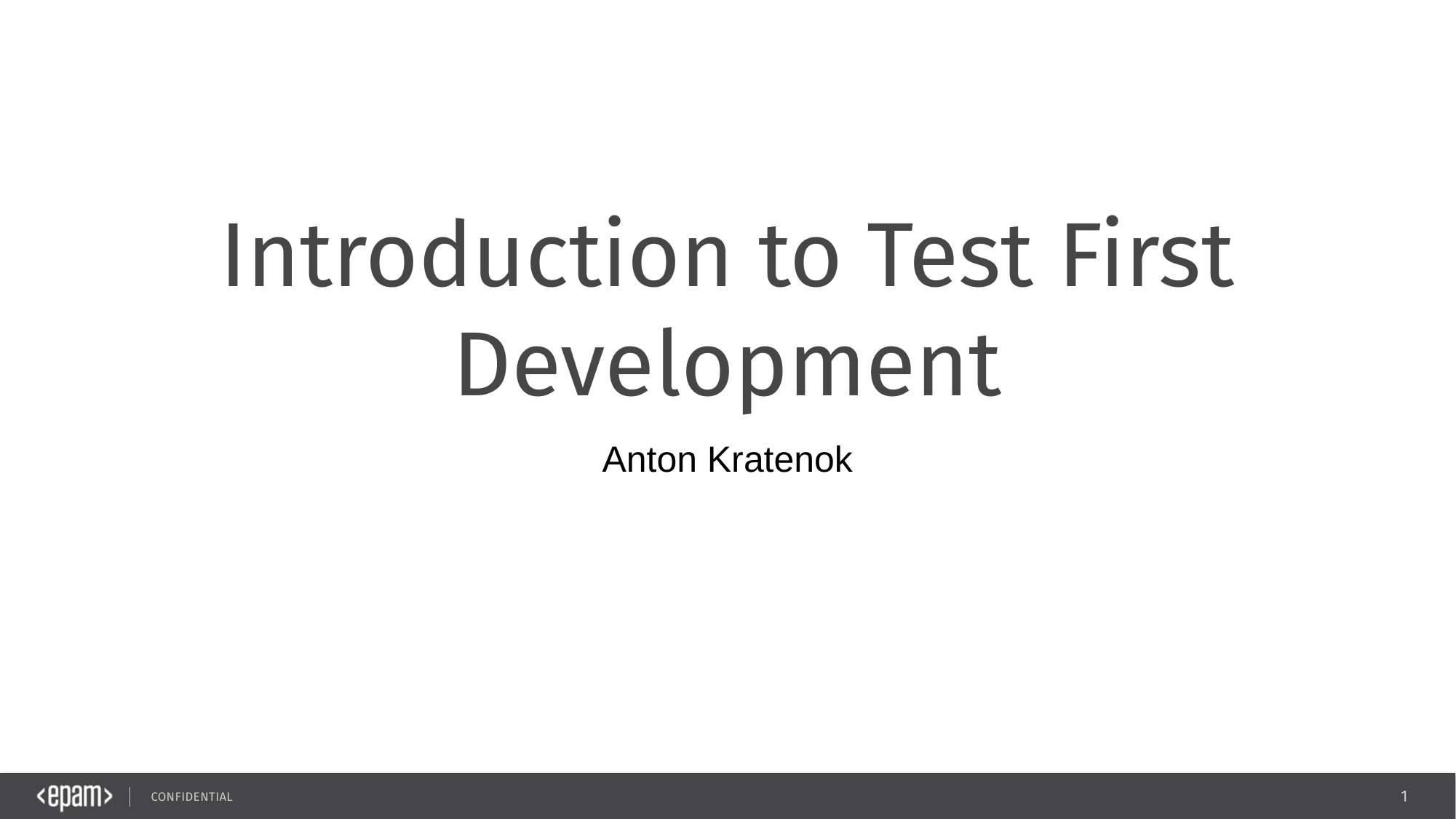

# Introduction to Test First Development
Anton Kratenok